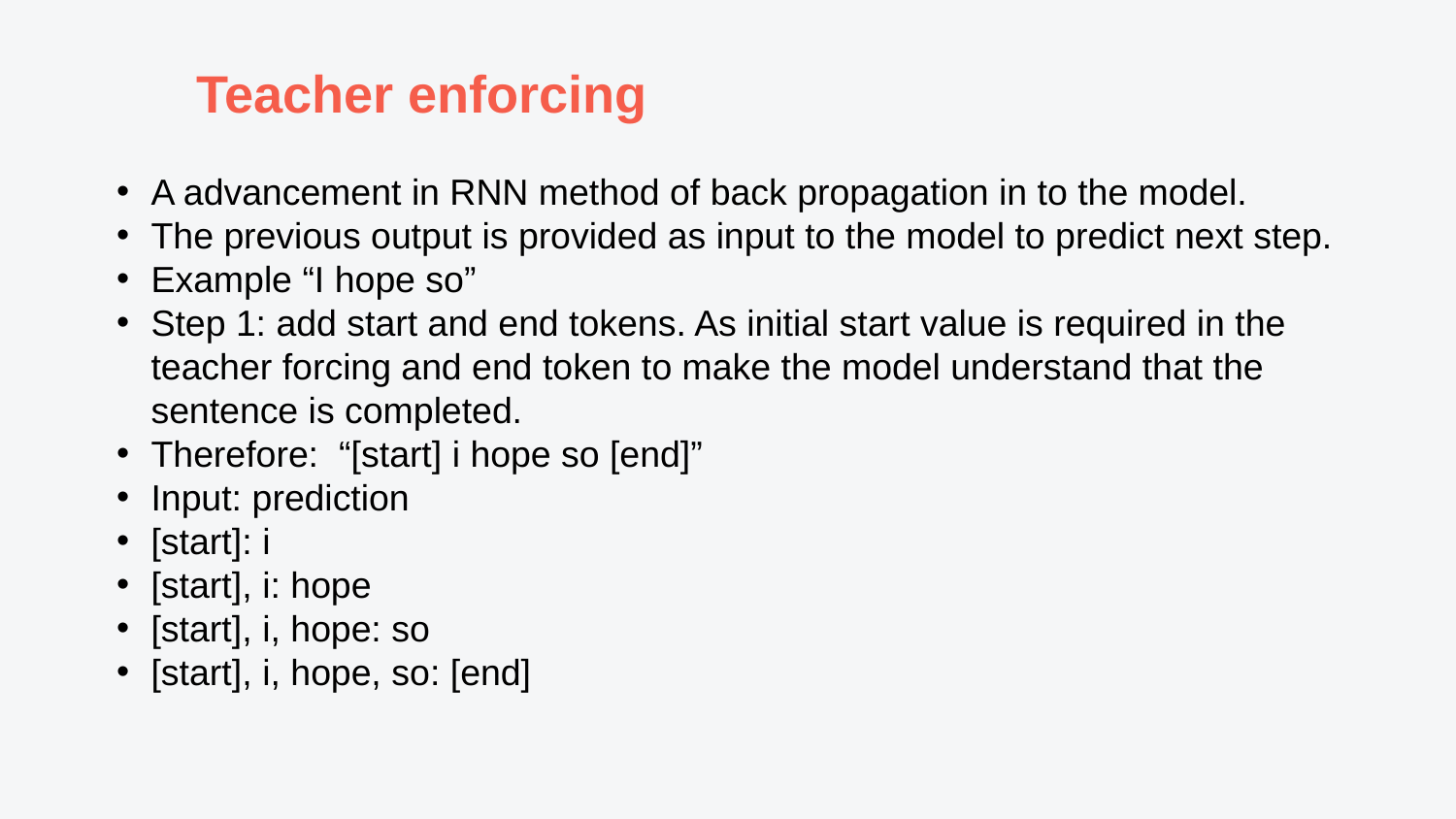

# Teacher enforcing
A advancement in RNN method of back propagation in to the model.
The previous output is provided as input to the model to predict next step.
Example “I hope so”
Step 1: add start and end tokens. As initial start value is required in the teacher forcing and end token to make the model understand that the sentence is completed.
Therefore:  “[start] i hope so [end]”
Input: prediction
[start]: i
[start], i: hope
[start], i, hope: so
[start], i, hope, so: [end]